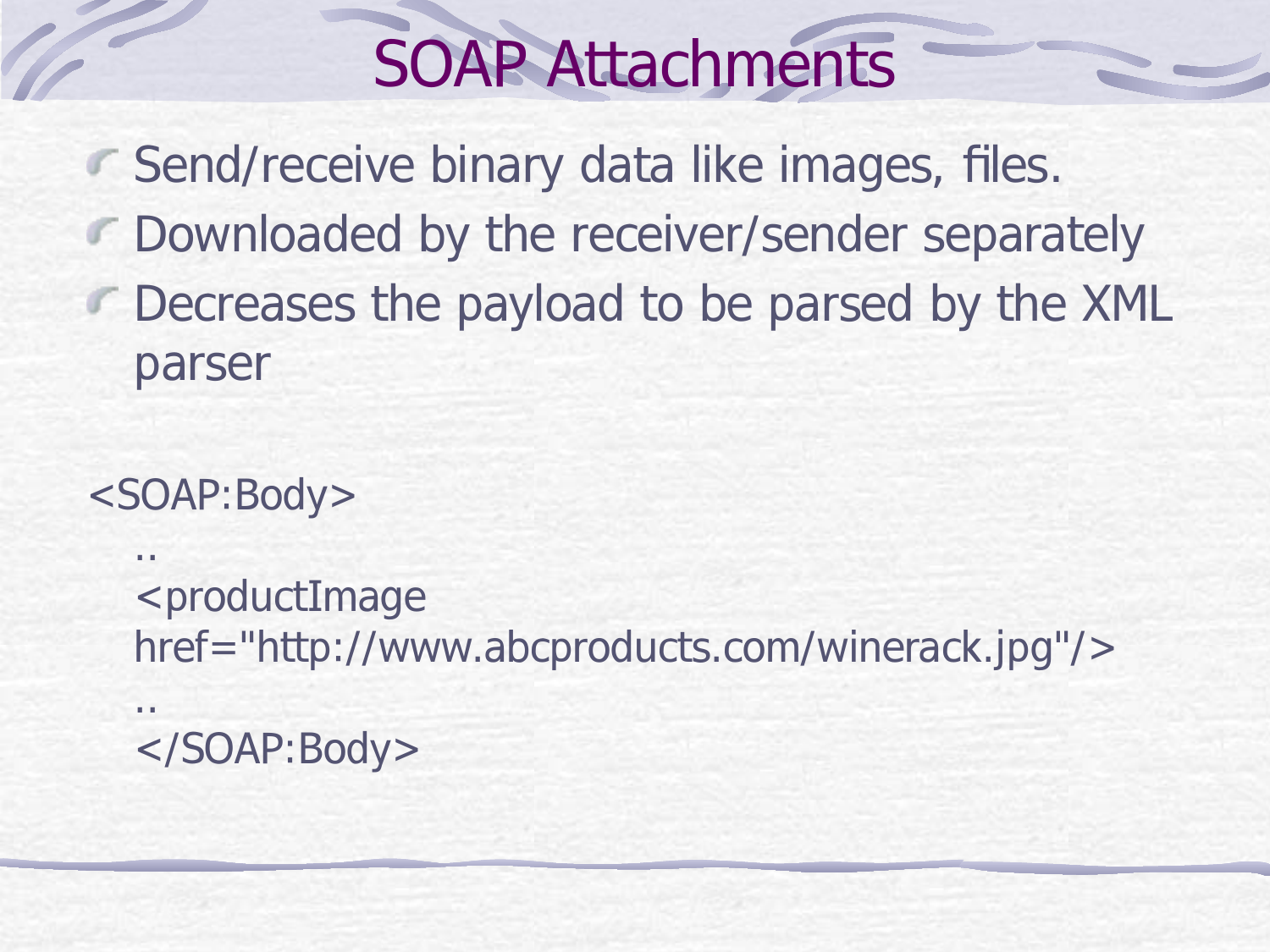

# SOAP Attachments
Send/receive binary data like images, files.
Downloaded by the receiver/sender separately
Decreases the payload to be parsed by the XML parser

<SOAP:Body>
..
<productImage href="http://www.abcproducts.com/winerack.jpg"/>
..
</SOAP:Body>